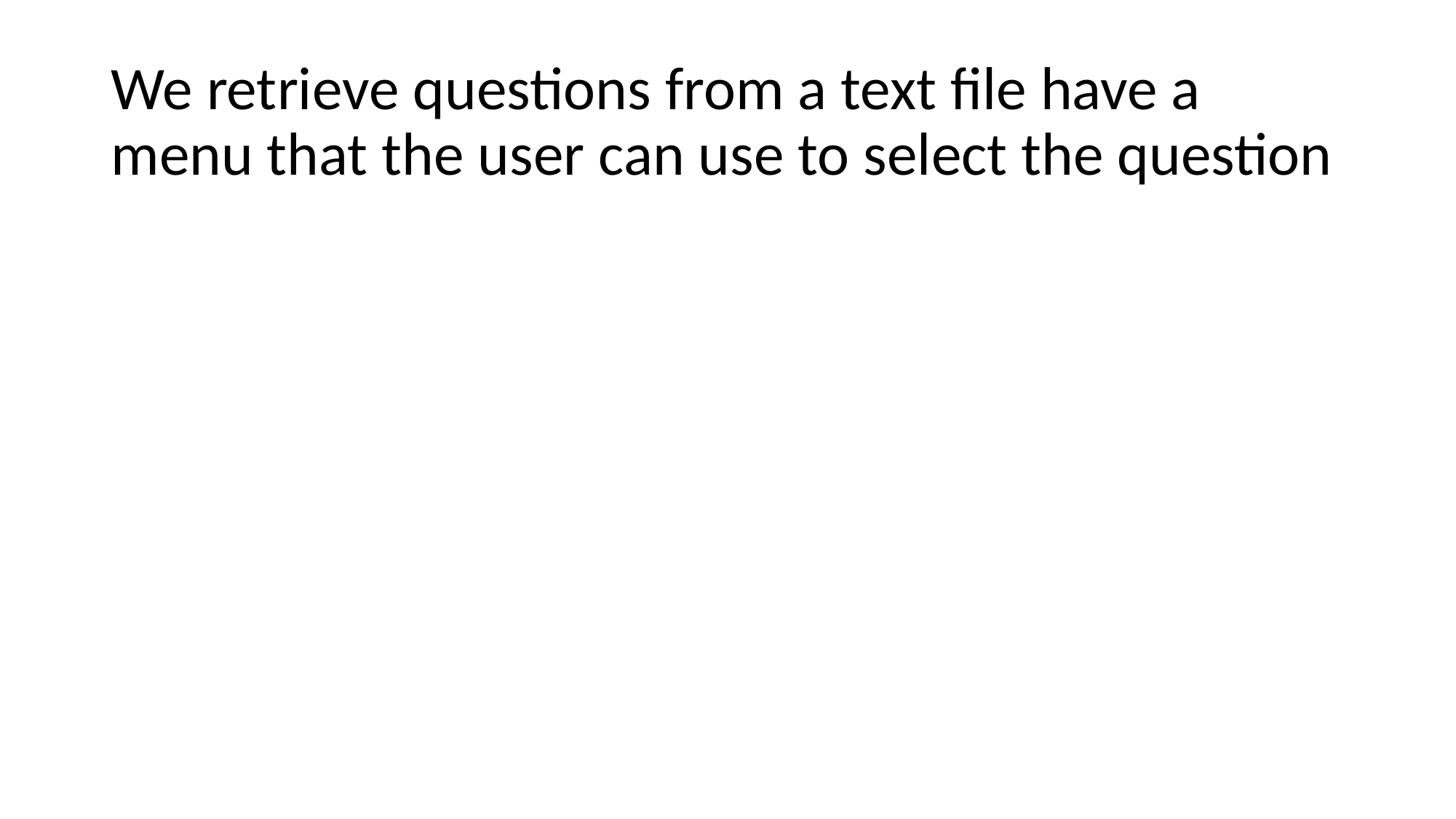

# We retrieve questions from a text file have a menu that the user can use to select the question